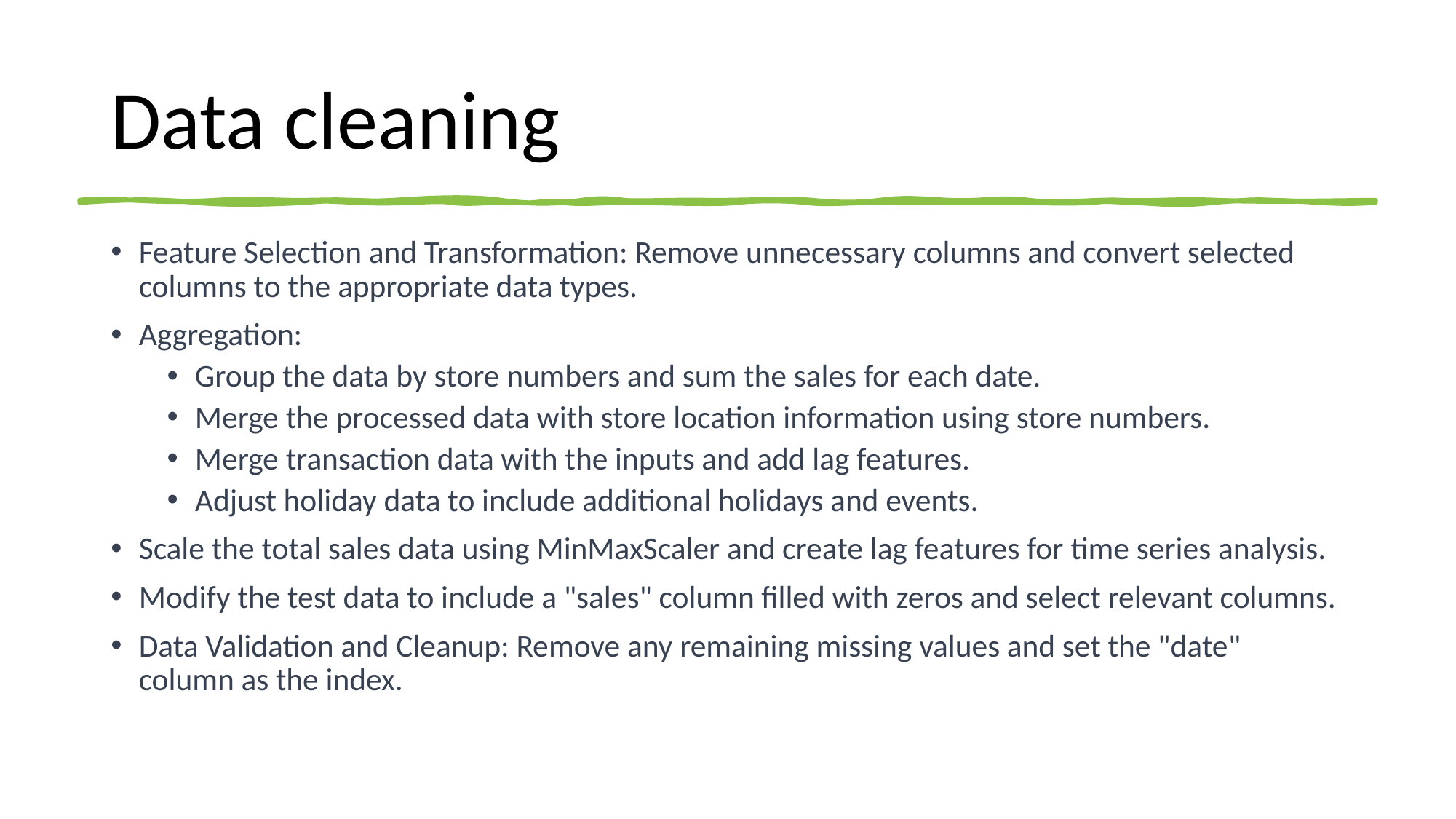

# Data cleaning

Feature Selection and Transformation: Remove unnecessary columns and convert selected columns to the appropriate data types.
Aggregation:
Group the data by store numbers and sum the sales for each date.
Merge the processed data with store location information using store numbers.
Merge transaction data with the inputs and add lag features.
Adjust holiday data to include additional holidays and events.
Scale the total sales data using MinMaxScaler and create lag features for time series analysis.
Modify the test data to include a "sales" column filled with zeros and select relevant columns.
Data Validation and Cleanup: Remove any remaining missing values and set the "date" column as the index.